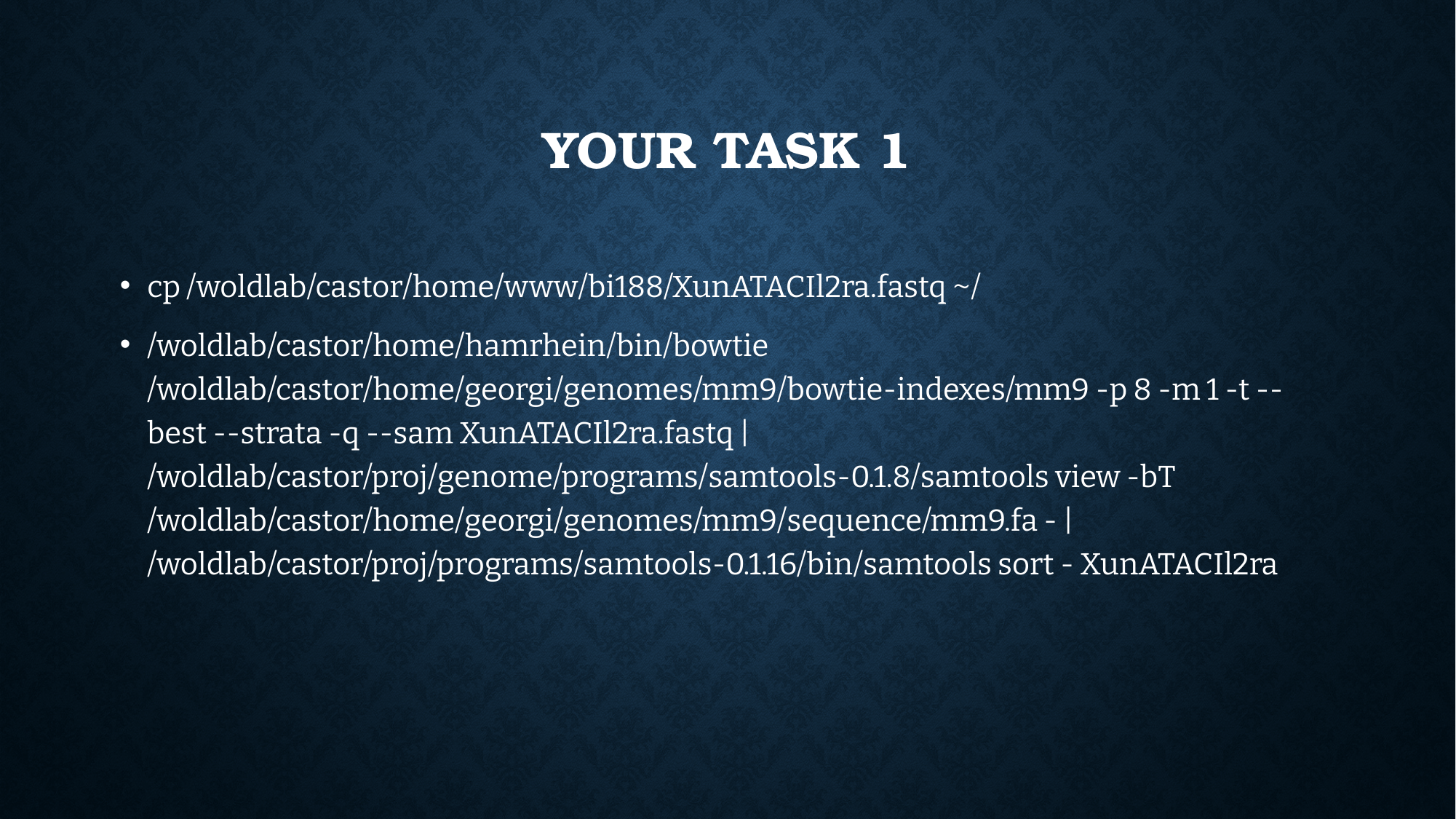

# Your task 1

cp /woldlab/castor/home/www/bi188/XunATACIl2ra.fastq ~/
/woldlab/castor/home/hamrhein/bin/bowtie  /woldlab/castor/home/georgi/genomes/mm9/bowtie-indexes/mm9 -p 8 -m 1 -t --best --strata -q --sam XunATACIl2ra.fastq |  /woldlab/castor/proj/genome/programs/samtools-0.1.8/samtools view -bT  /woldlab/castor/home/georgi/genomes/mm9/sequence/mm9.fa - | /woldlab/castor/proj/programs/samtools-0.1.16/bin/samtools sort - XunATACIl2ra